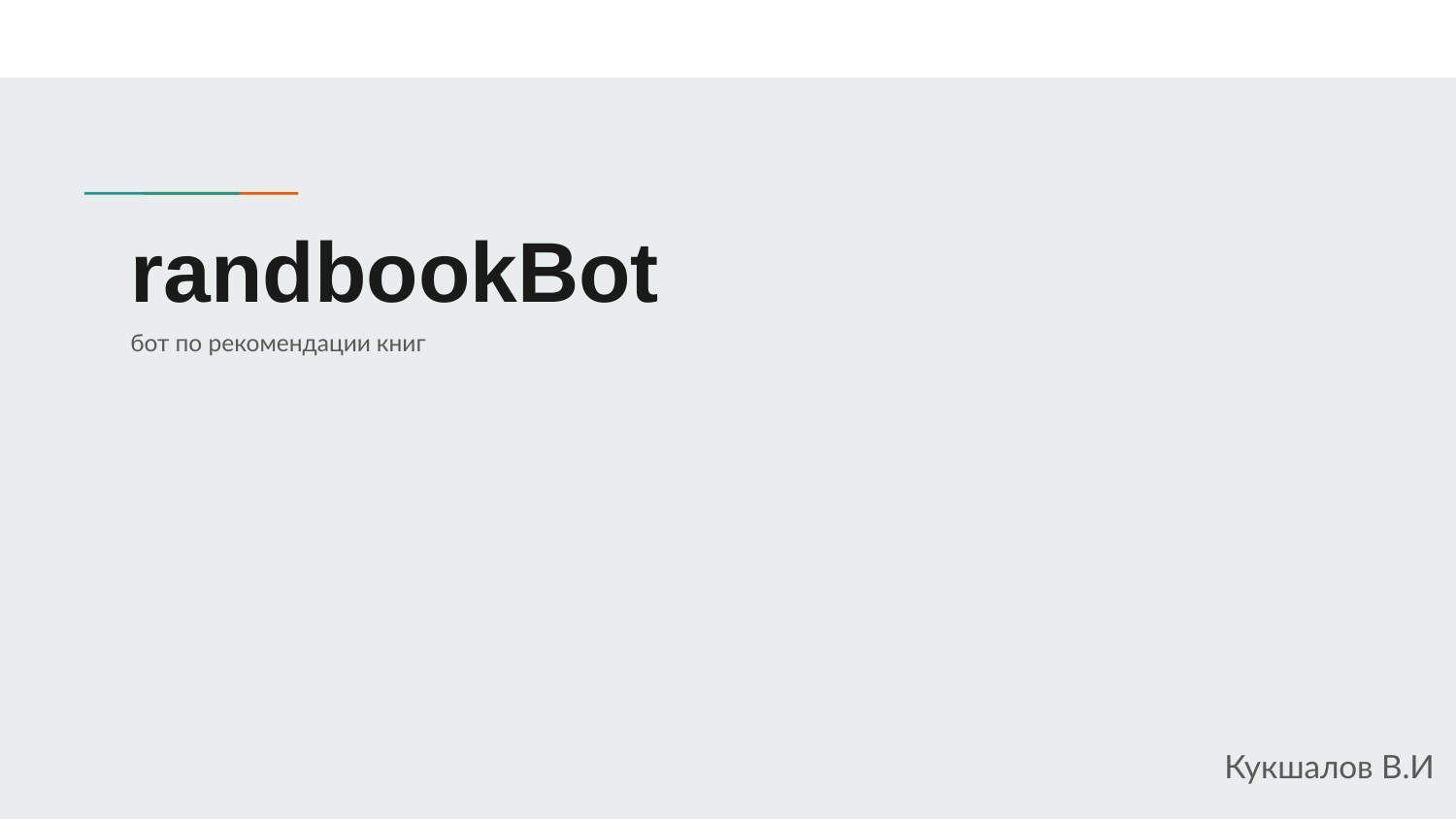

# randbookBot
бот по рекомендации книг
Кукшалов В.И